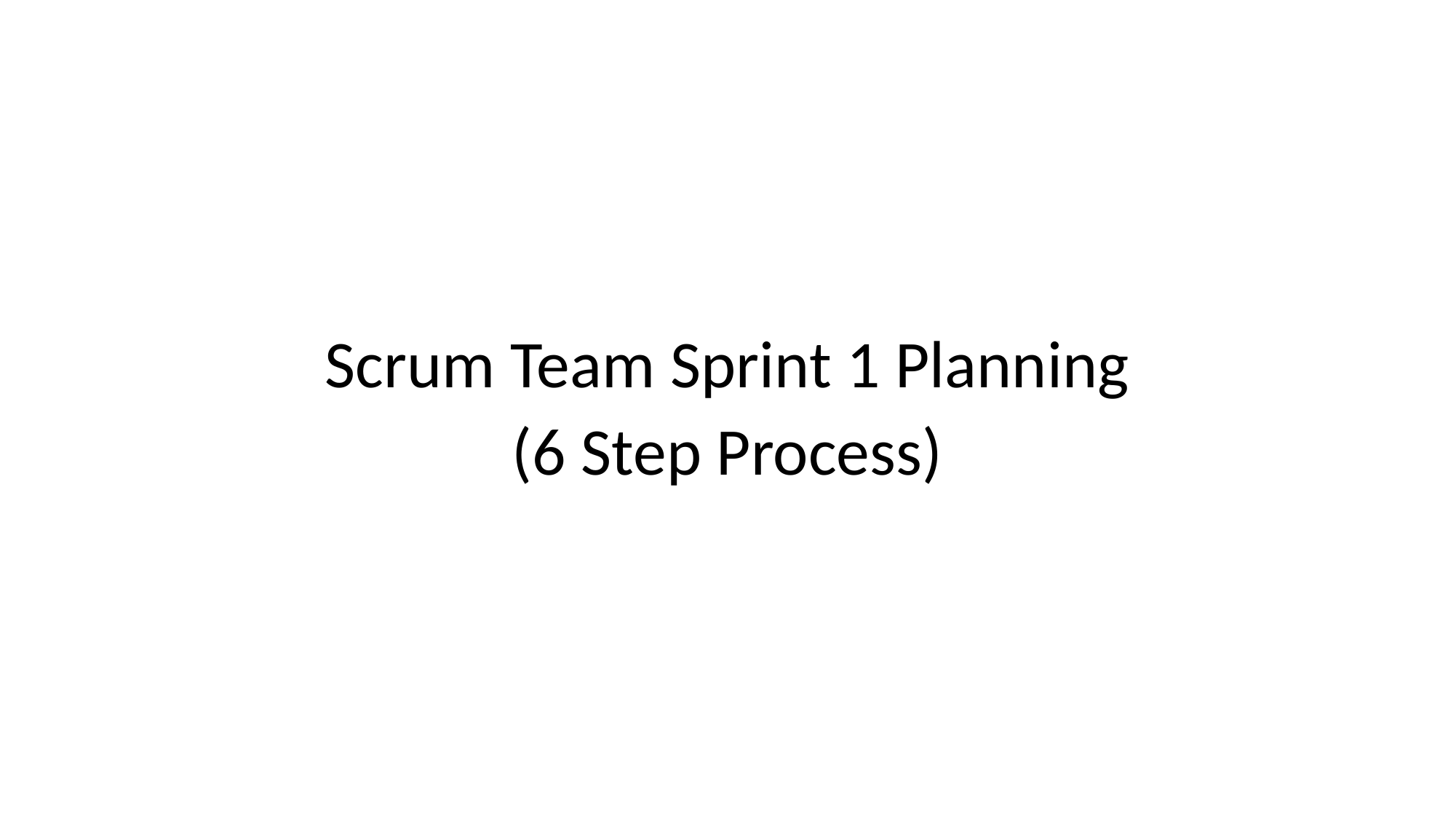

Scrum Team Sprint 1 Planning
(6 Step Process)